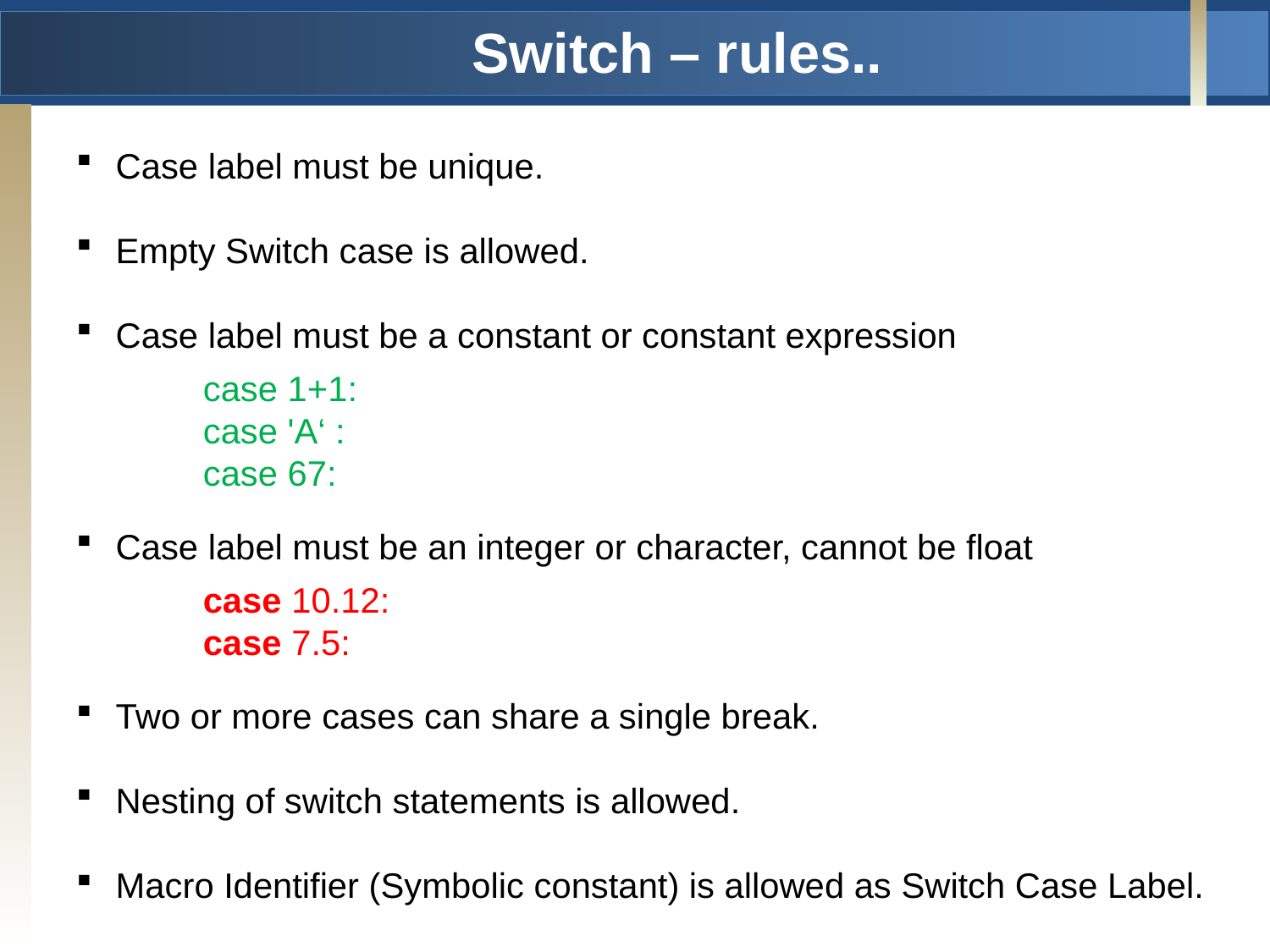

# Switch – rules..

Case label must be unique.
Empty Switch case is allowed.
Case label must be a constant or constant expression
	case 1+1:
	case 'A‘ :
	case 67:
Case label must be an integer or character, cannot be float
	case 10.12:
	case 7.5:
Two or more cases can share a single break.
Nesting of switch statements is allowed.
Macro Identifier (Symbolic constant) is allowed as Switch Case Label.